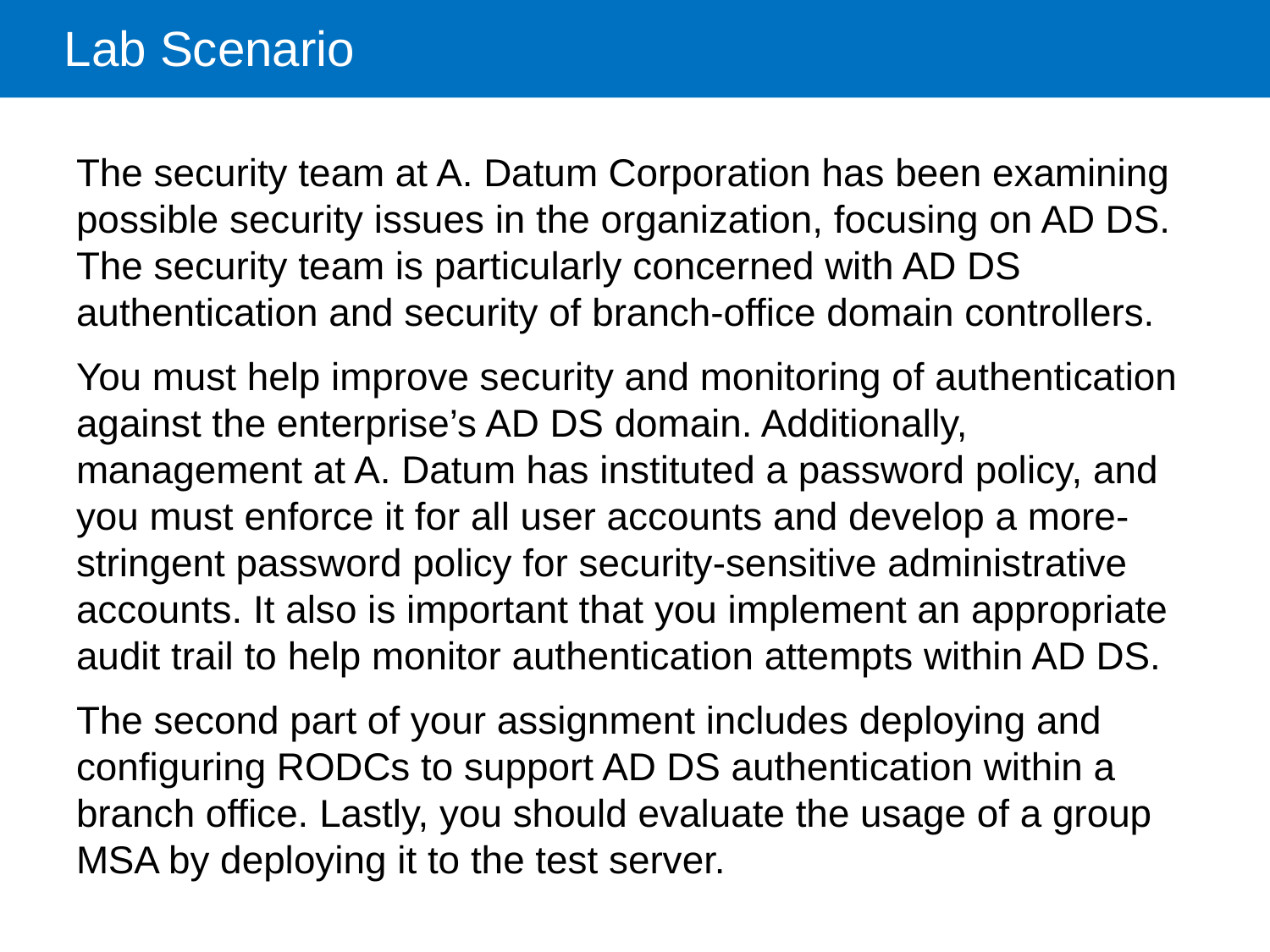

# Lab Scenario
The security team at A. Datum Corporation has been examining possible security issues in the organization, focusing on AD DS. The security team is particularly concerned with AD DS authentication and security of branch-office domain controllers.
You must help improve security and monitoring of authentication against the enterprise’s AD DS domain. Additionally, management at A. Datum has instituted a password policy, and you must enforce it for all user accounts and develop a more-stringent password policy for security-sensitive administrative accounts. It also is important that you implement an appropriate audit trail to help monitor authentication attempts within AD DS.
The second part of your assignment includes deploying and configuring RODCs to support AD DS authentication within a branch office. Lastly, you should evaluate the usage of a group MSA by deploying it to the test server.